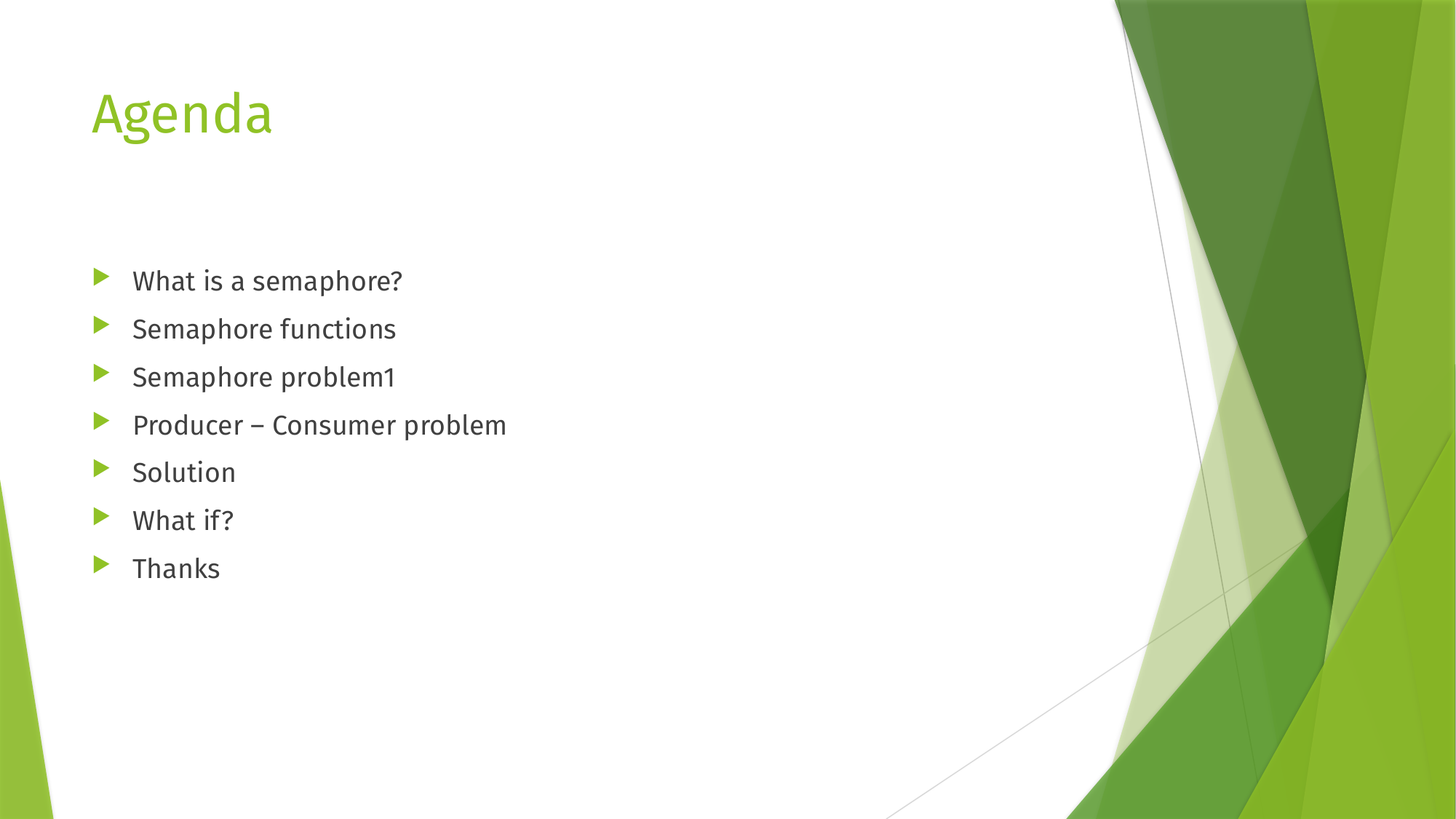

# Agenda
What is a semaphore?
Semaphore functions
Semaphore problem1
Producer – Consumer problem
Solution
What if?
Thanks